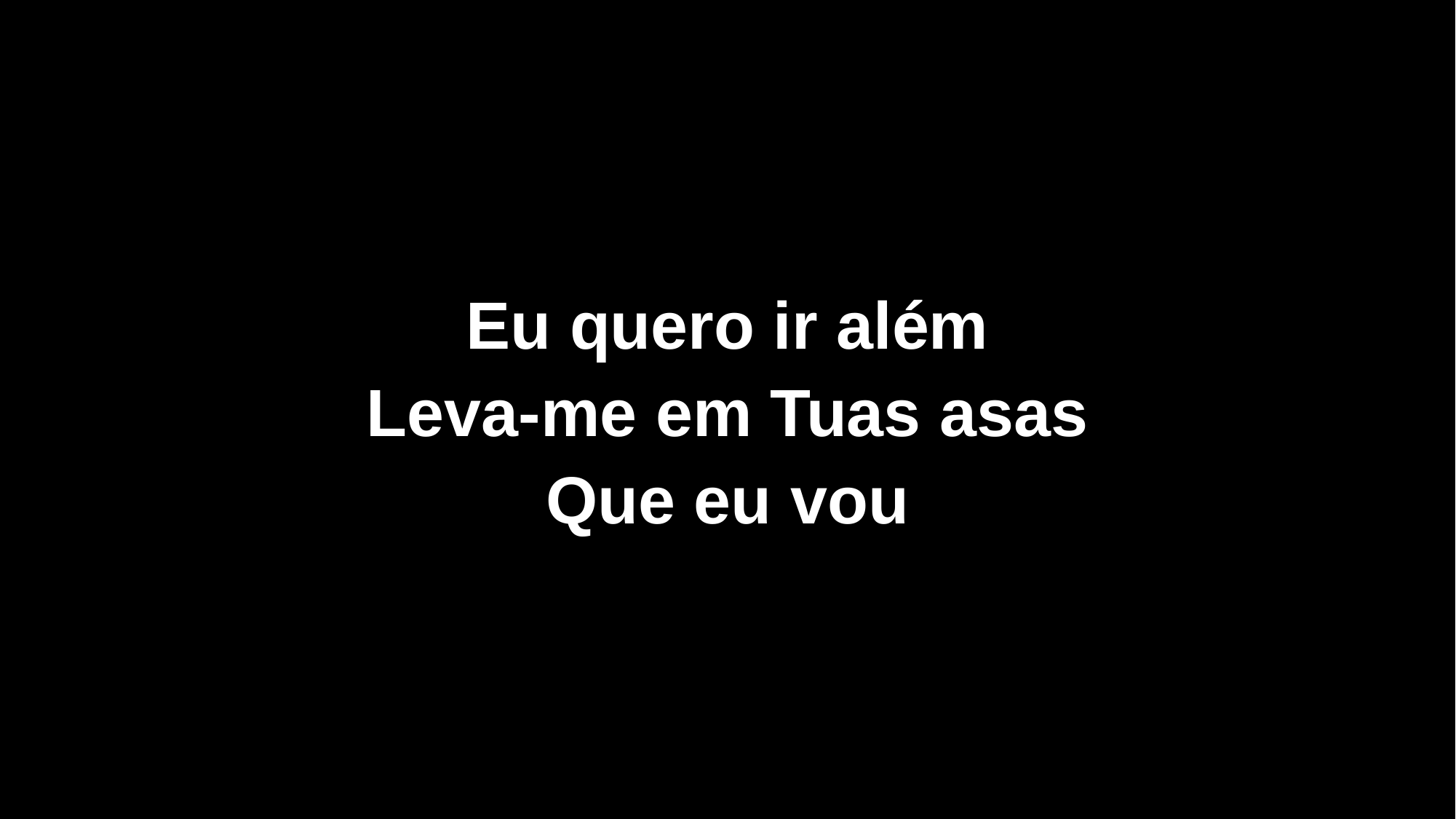

Eu quero ir além
Leva-me em Tuas asas
Que eu vou